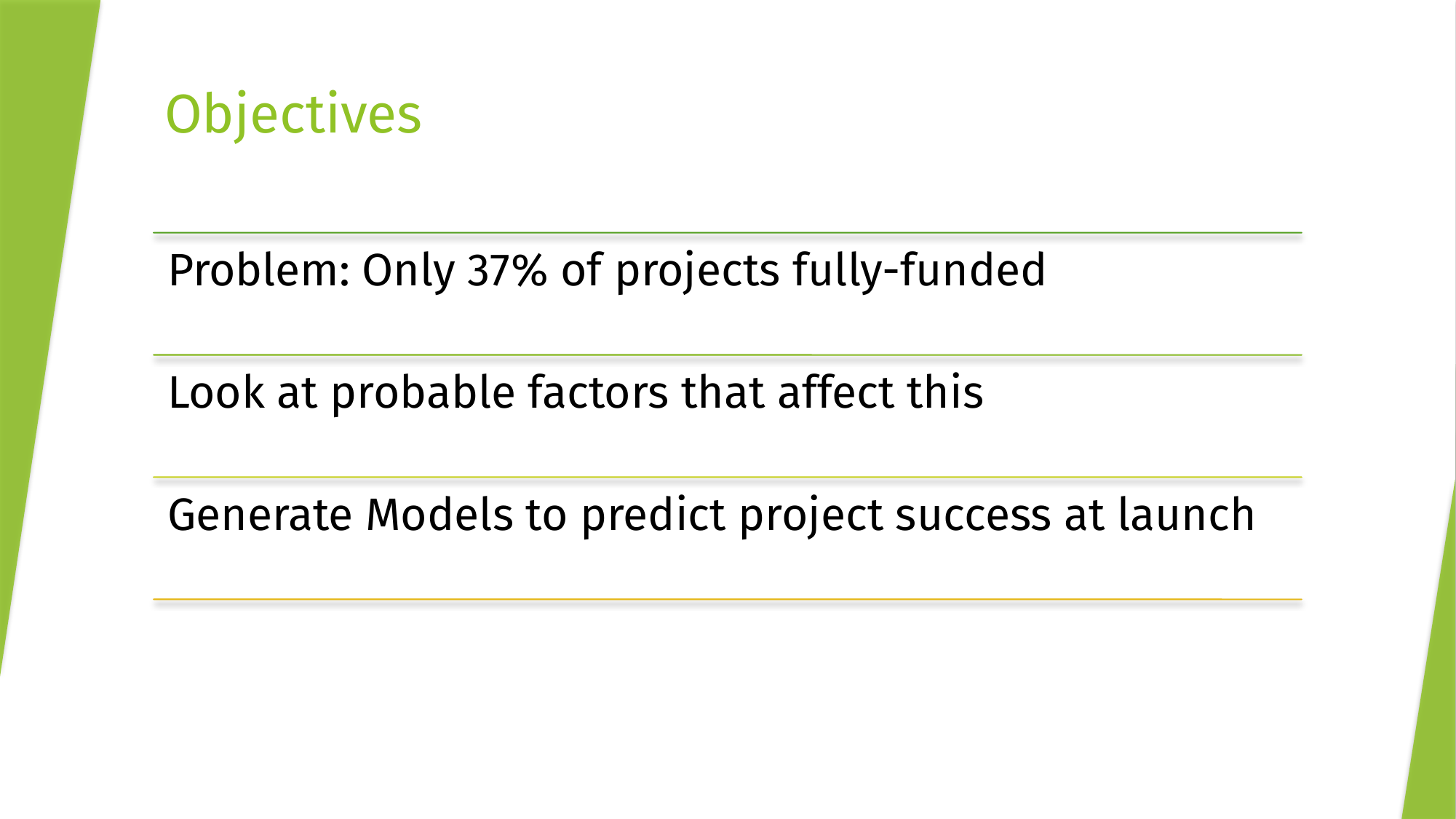

# Objectives
Problem: Only 37% of projects fully-funded
Look at probable factors that affect this
Generate Models to predict project success at launch